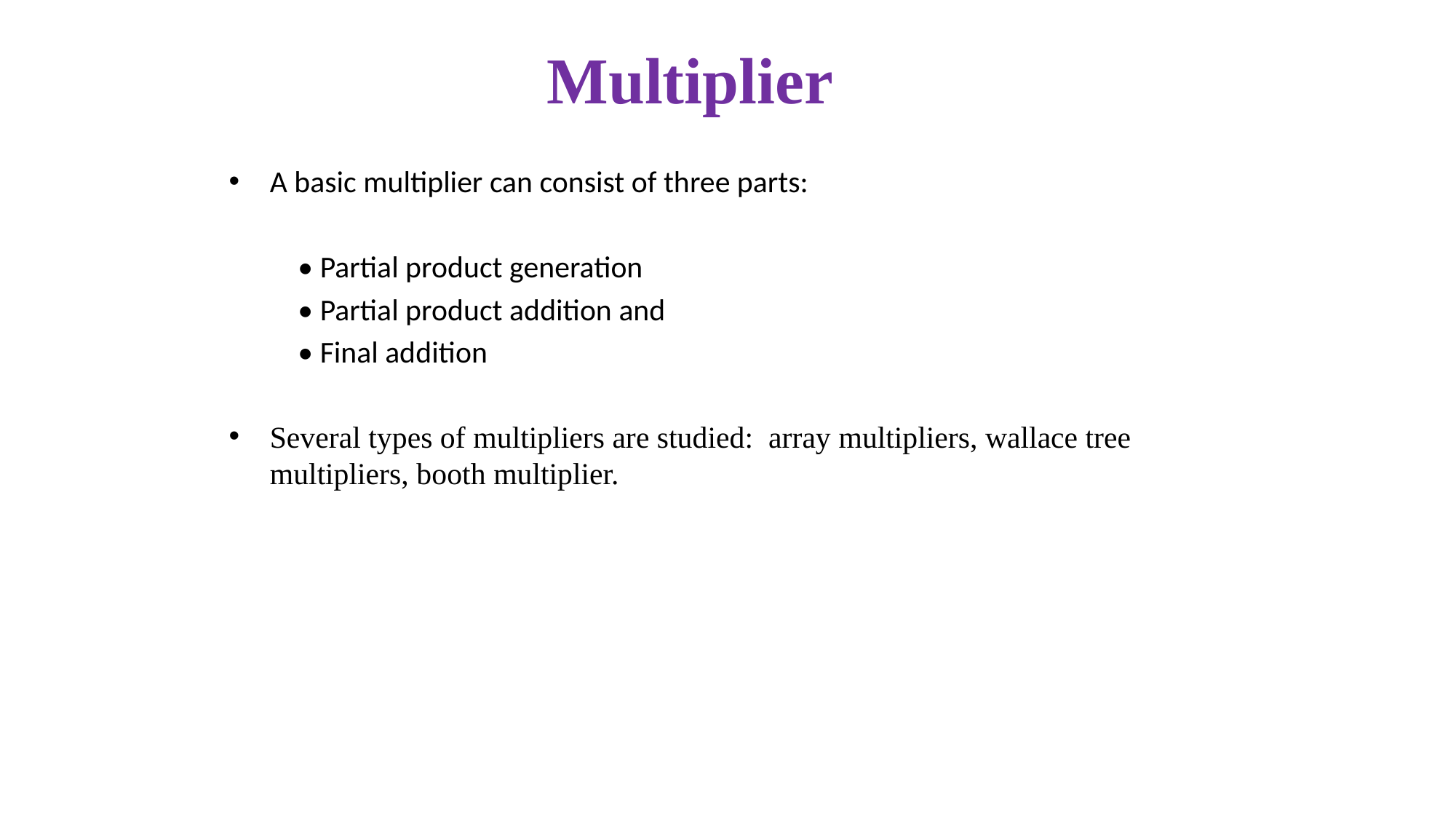

# Multiplier
A basic multiplier can consist of three parts:

          • Partial product generation
          • Partial product addition and
          • Final addition

Several types of multipliers are studied:  array multipliers, wallace tree multipliers, booth multiplier.